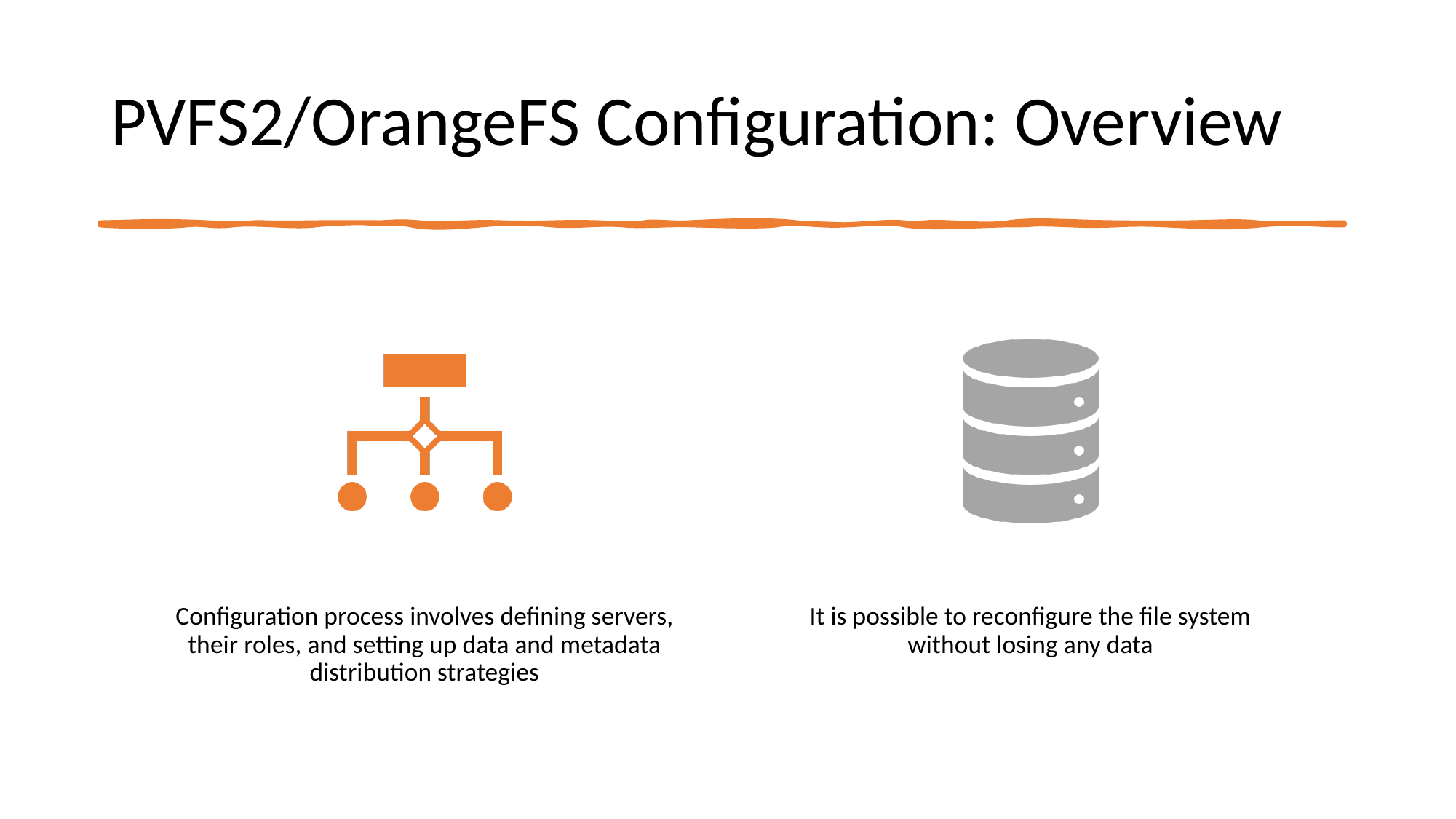

# PVFS2/OrangeFS Configuration: Overview

Configuration process involves defining servers, their roles, and setting up data and metadata distribution strategies
It is possible to reconfigure the file system without losing any data